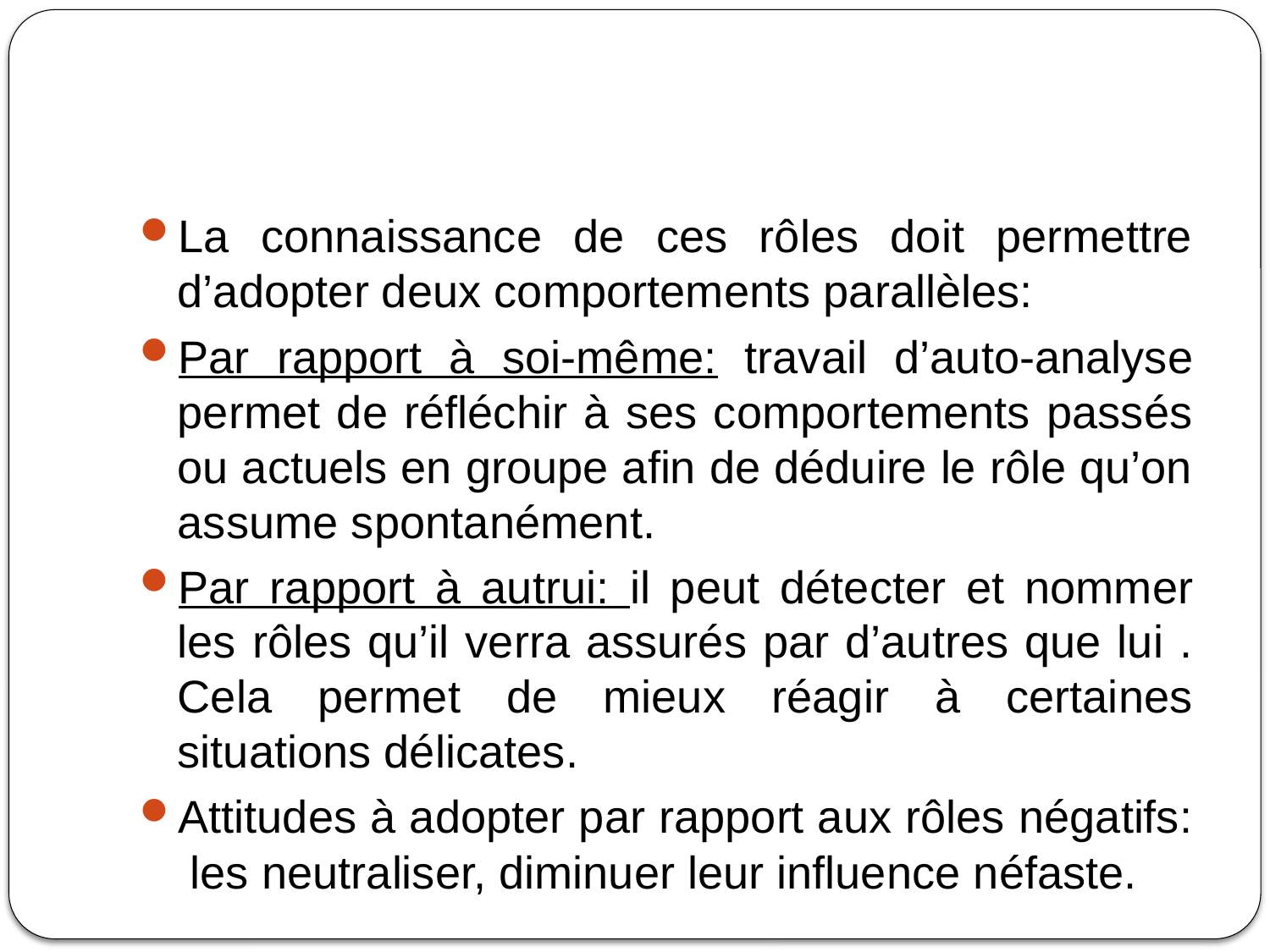

#
La connaissance de ces rôles doit permettre d’adopter deux comportements parallèles:
Par rapport à soi-même: travail d’auto-analyse permet de réfléchir à ses comportements passés ou actuels en groupe afin de déduire le rôle qu’on assume spontanément.
Par rapport à autrui: il peut détecter et nommer les rôles qu’il verra assurés par d’autres que lui . Cela permet de mieux réagir à certaines situations délicates.
Attitudes à adopter par rapport aux rôles négatifs:  les neutraliser, diminuer leur influence néfaste.